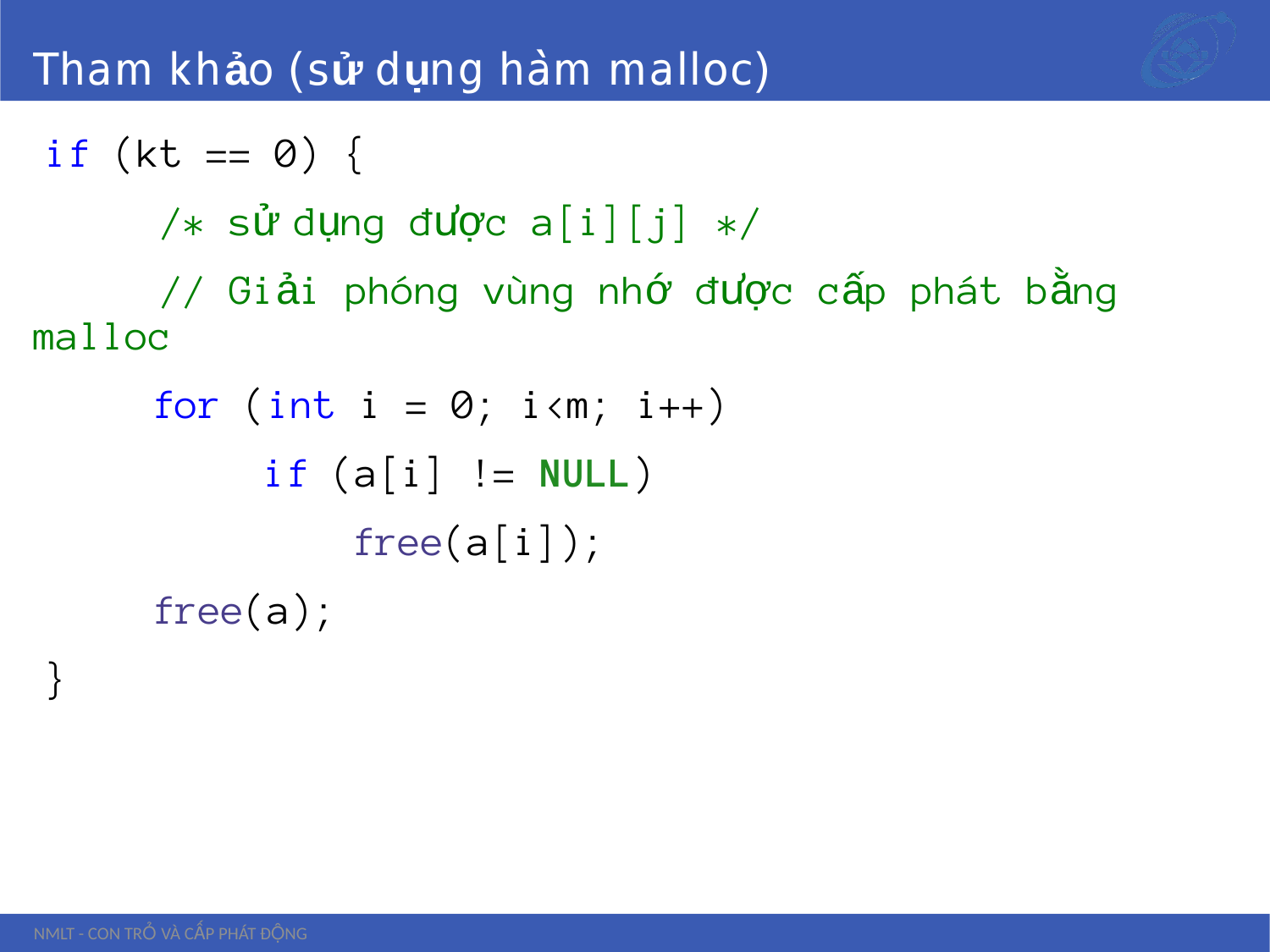

# Tham khảo (sử dụng hàm malloc)
if (kt == 0) {
	/* sử dụng được a[i][j] */
	// Giải phóng vùng nhớ được cấp phát bằng malloc
for (int i = 0; i<m; i++)
if (a[i] != NULL)
free(a[i]);
free(a);
}
NMLT - Con trỏ và cấp phát động
60